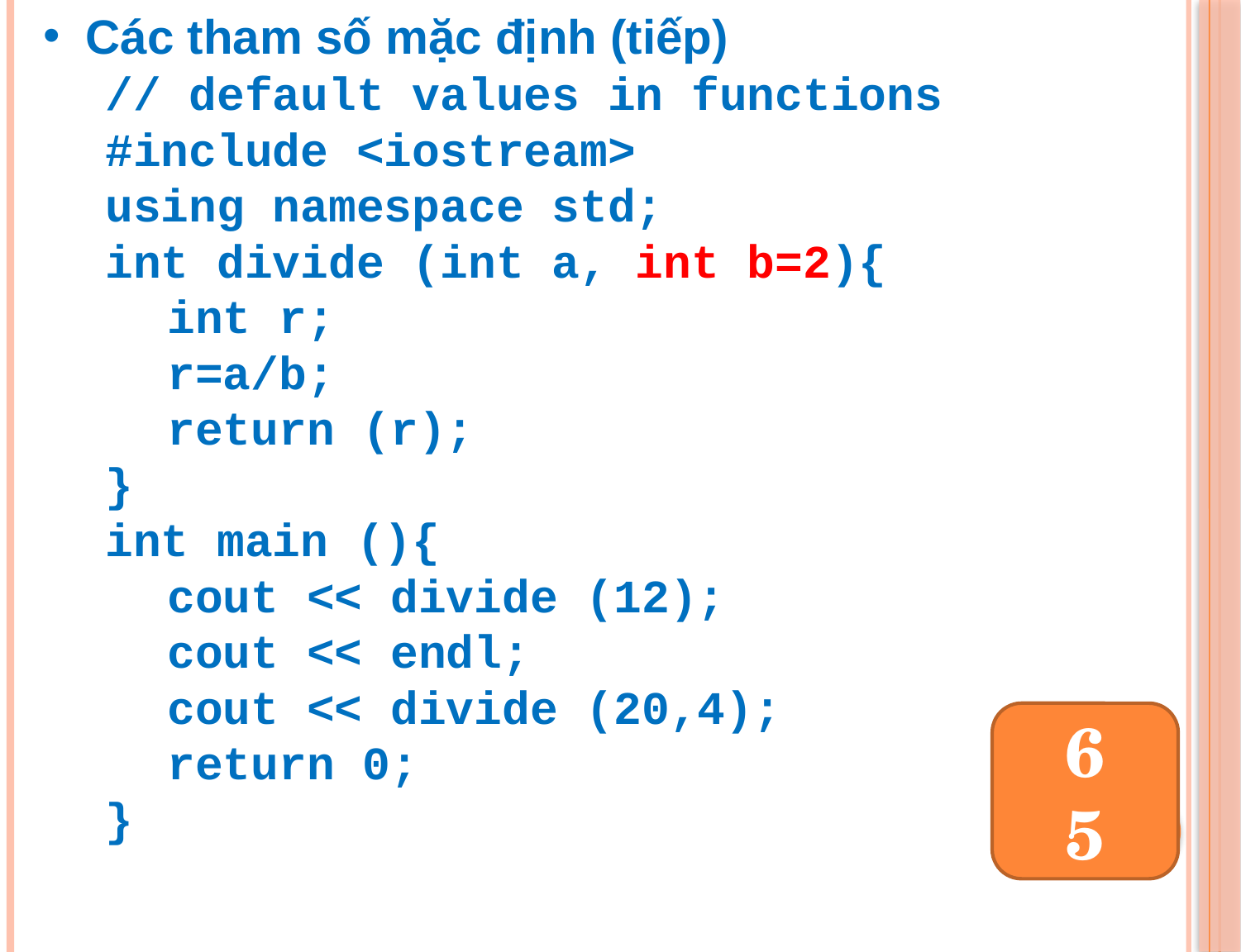

Các tham số mặc định (tiếp)
// default values in functions
#include <iostream>
using namespace std;
int divide (int a, int b=2){
int r;
r=a/b;
return (r);
}
int main (){
cout << divide (12);
cout << endl;
cout << divide (20,4);
return 0;
}

6
5